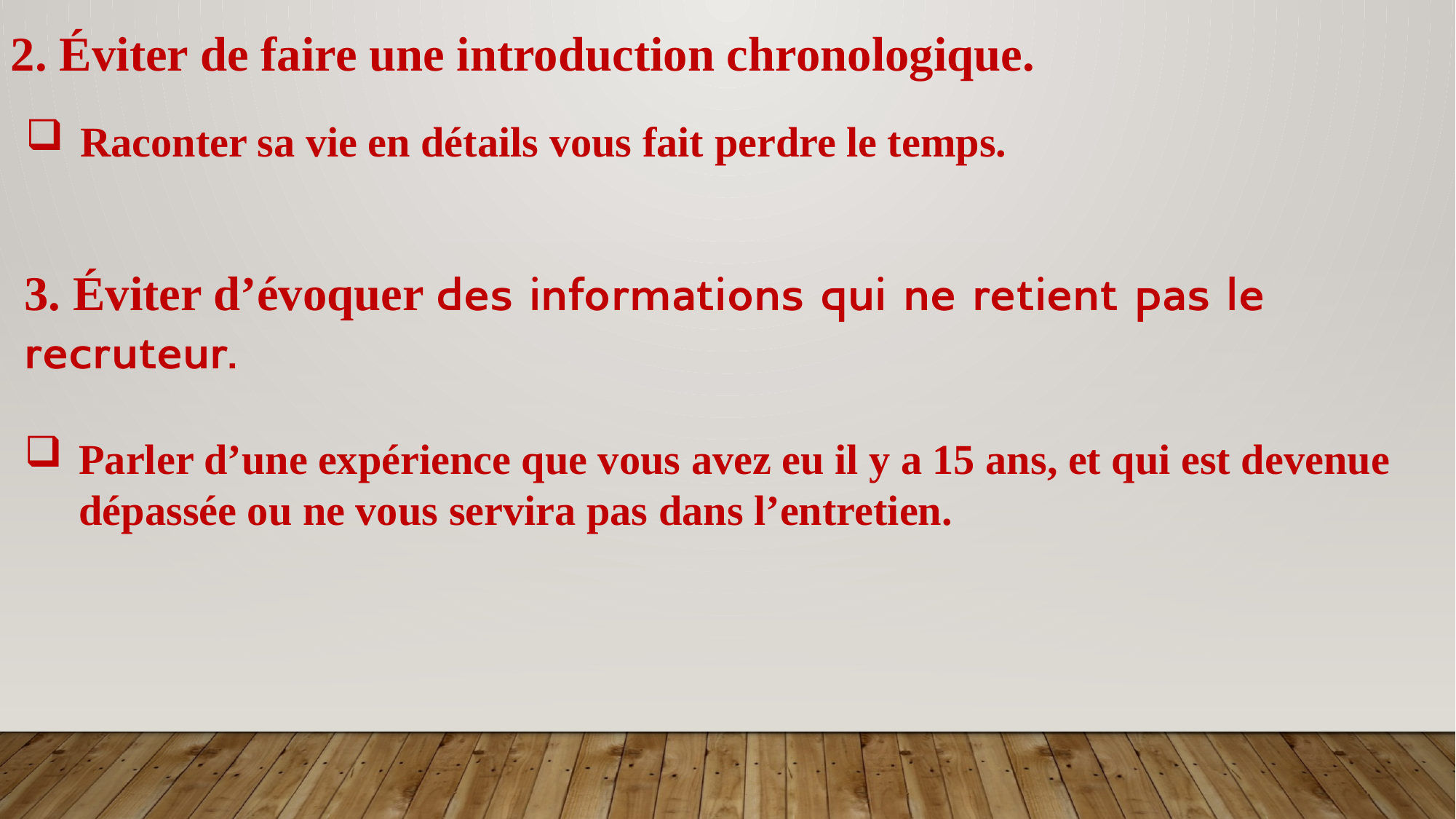

2. Éviter de faire une introduction chronologique.
Raconter sa vie en détails vous fait perdre le temps.
3. Éviter d’évoquer des informations qui ne retient pas le recruteur.
Parler d’une expérience que vous avez eu il y a 15 ans, et qui est devenue dépassée ou ne vous servira pas dans l’entretien.